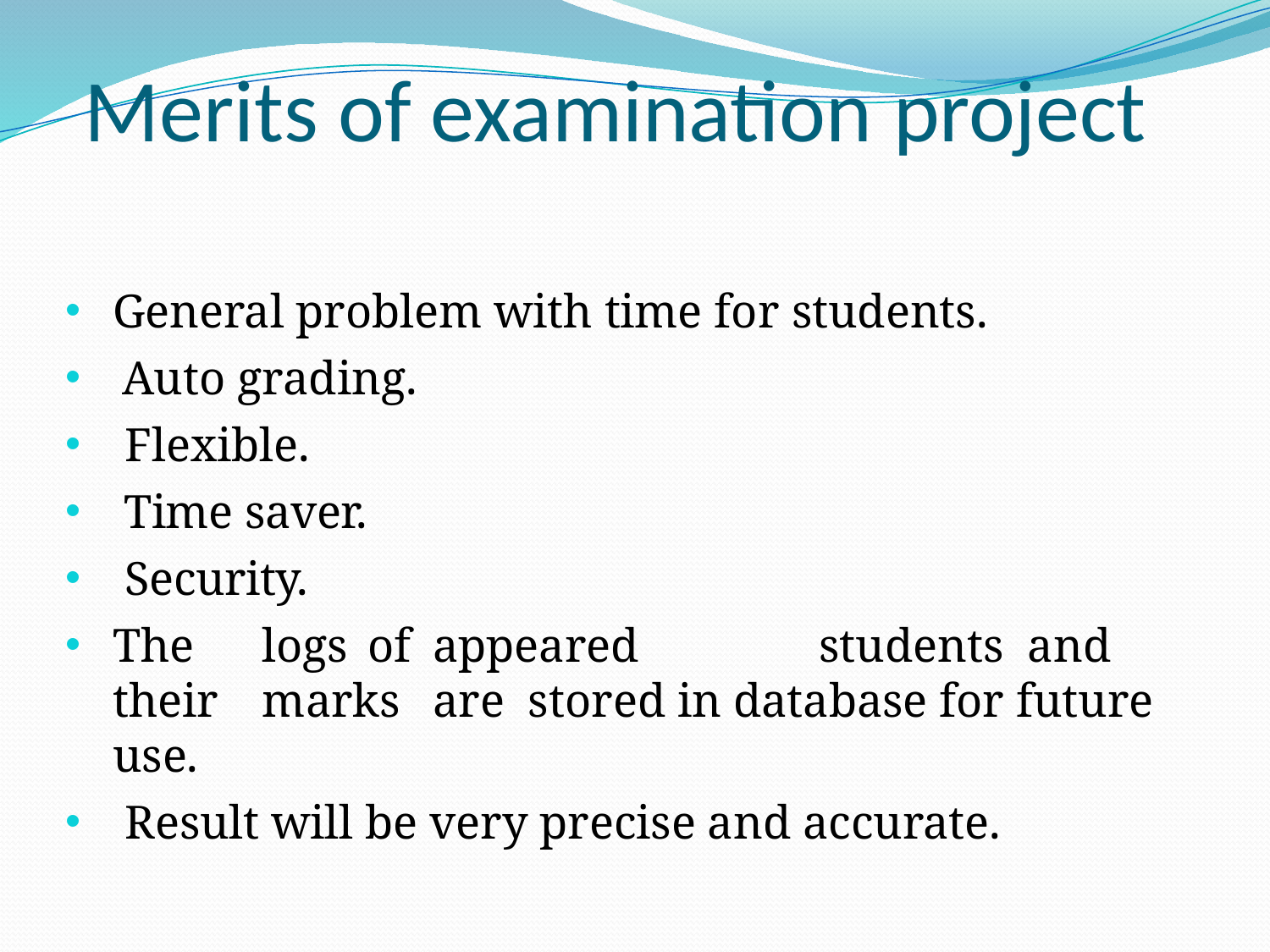

# Merits of examination project
General problem with time for students.
Auto grading.
Flexible.
Time saver.
Security.
The	logs	of	appeared	students	and	their	marks	are  stored in database for future use.
Result will be very precise and accurate.